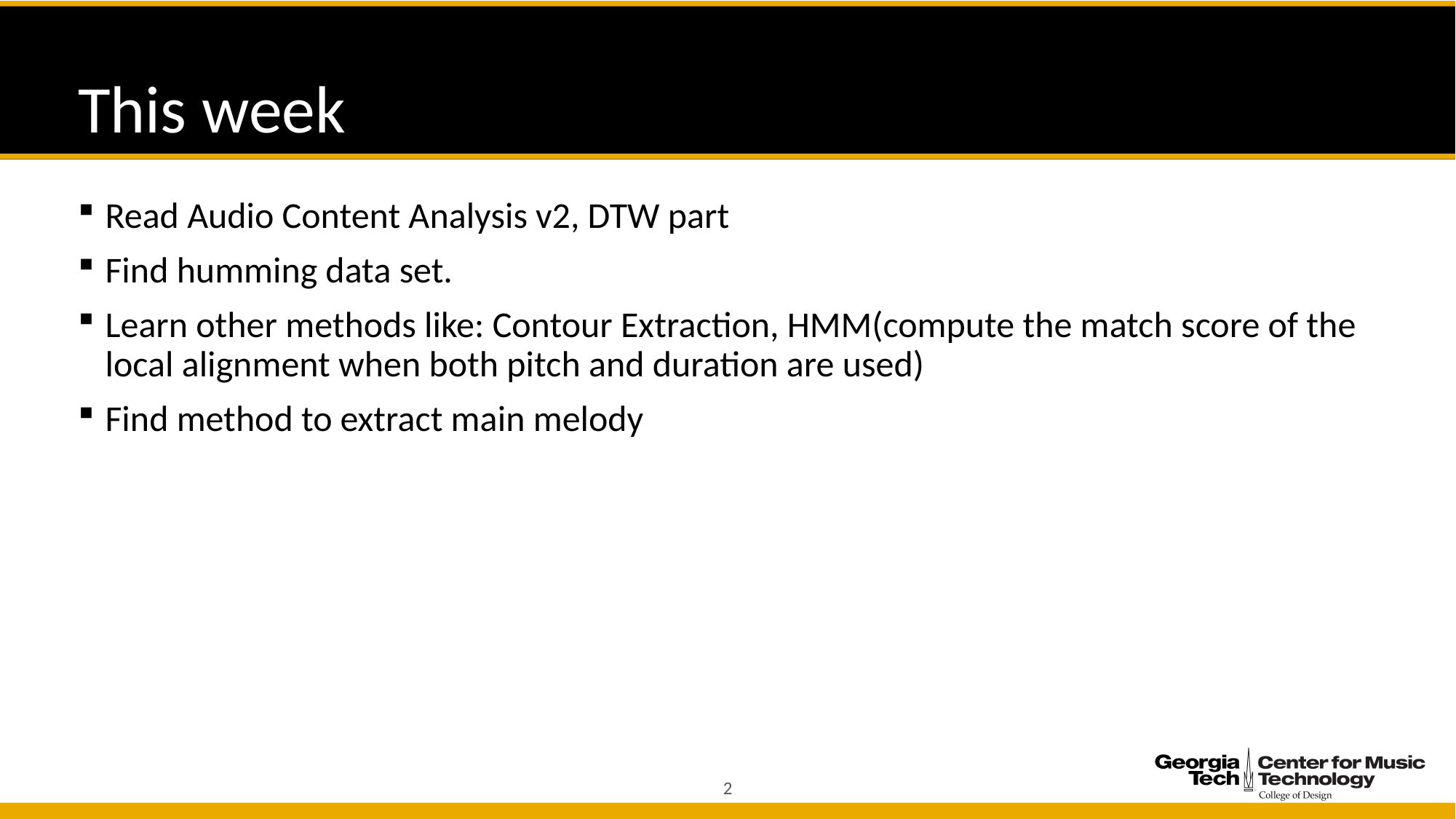

# This week
Read Audio Content Analysis v2, DTW part
Find humming data set.
Learn other methods like: Contour Extraction, HMM(compute the match score of the local alignment when both pitch and duration are used)
Find method to extract main melody